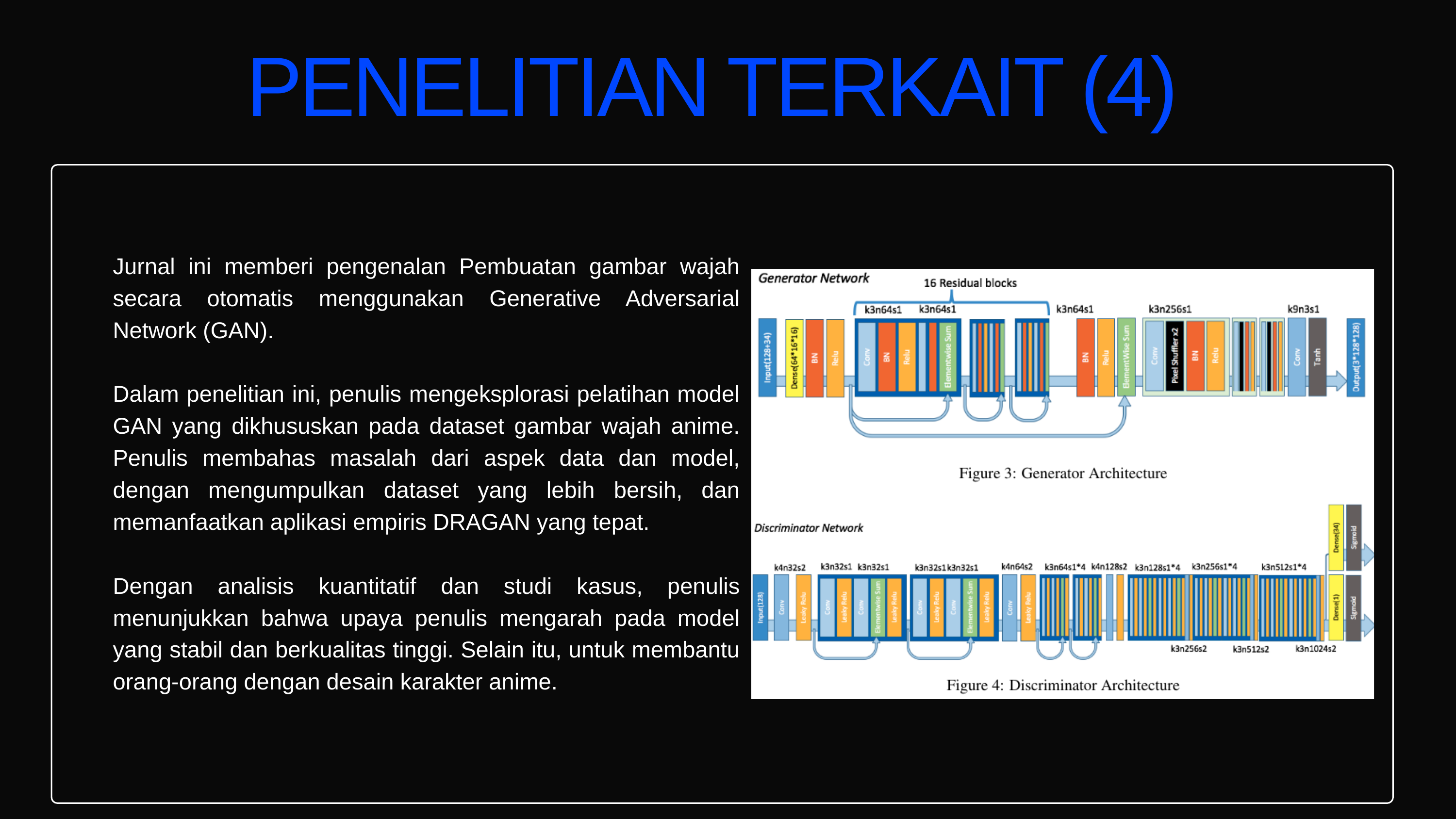

PENELITIAN TERKAIT (4)

Jurnal ini memberi pengenalan Pembuatan gambar wajah secara otomatis menggunakan Generative Adversarial Network (GAN).

Dalam penelitian ini, penulis mengeksplorasi pelatihan model GAN yang dikhususkan pada dataset gambar wajah anime. Penulis membahas masalah dari aspek data dan model, dengan mengumpulkan dataset yang lebih bersih, dan memanfaatkan aplikasi empiris DRAGAN yang tepat.

Dengan analisis kuantitatif dan studi kasus, penulis menunjukkan bahwa upaya penulis mengarah pada model yang stabil dan berkualitas tinggi. Selain itu, untuk membantu orang-orang dengan desain karakter anime.